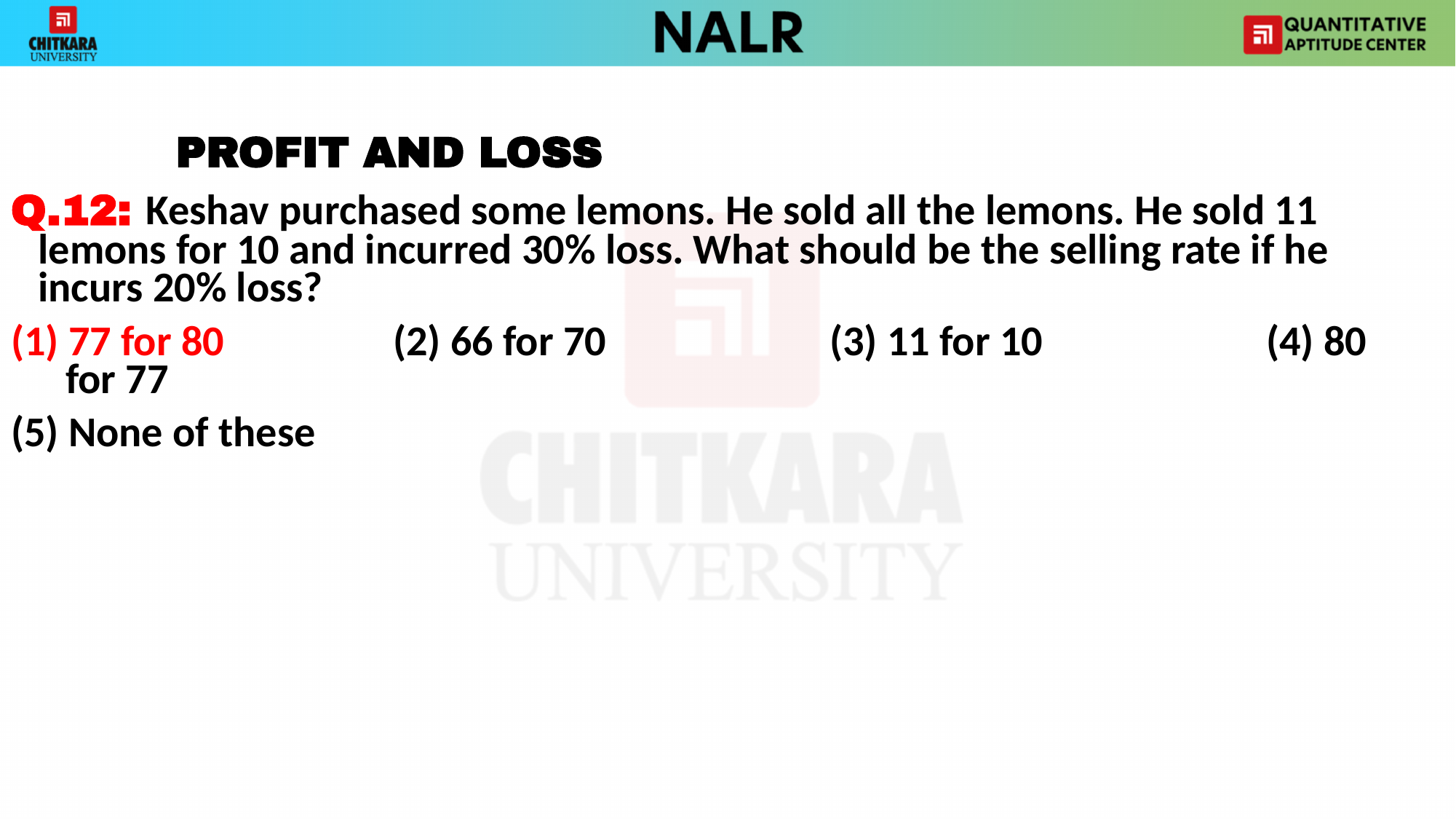

PROFIT AND LOSS
Q.12: Keshav purchased some lemons. He sold all the lemons. He sold 11 lemons for 10 and incurred 30% loss. What should be the selling rate if he incurs 20% loss?
(1) 77 for 80 		(2) 66 for 70 		(3) 11 for 10 		(4) 80 for 77
(5) None of these